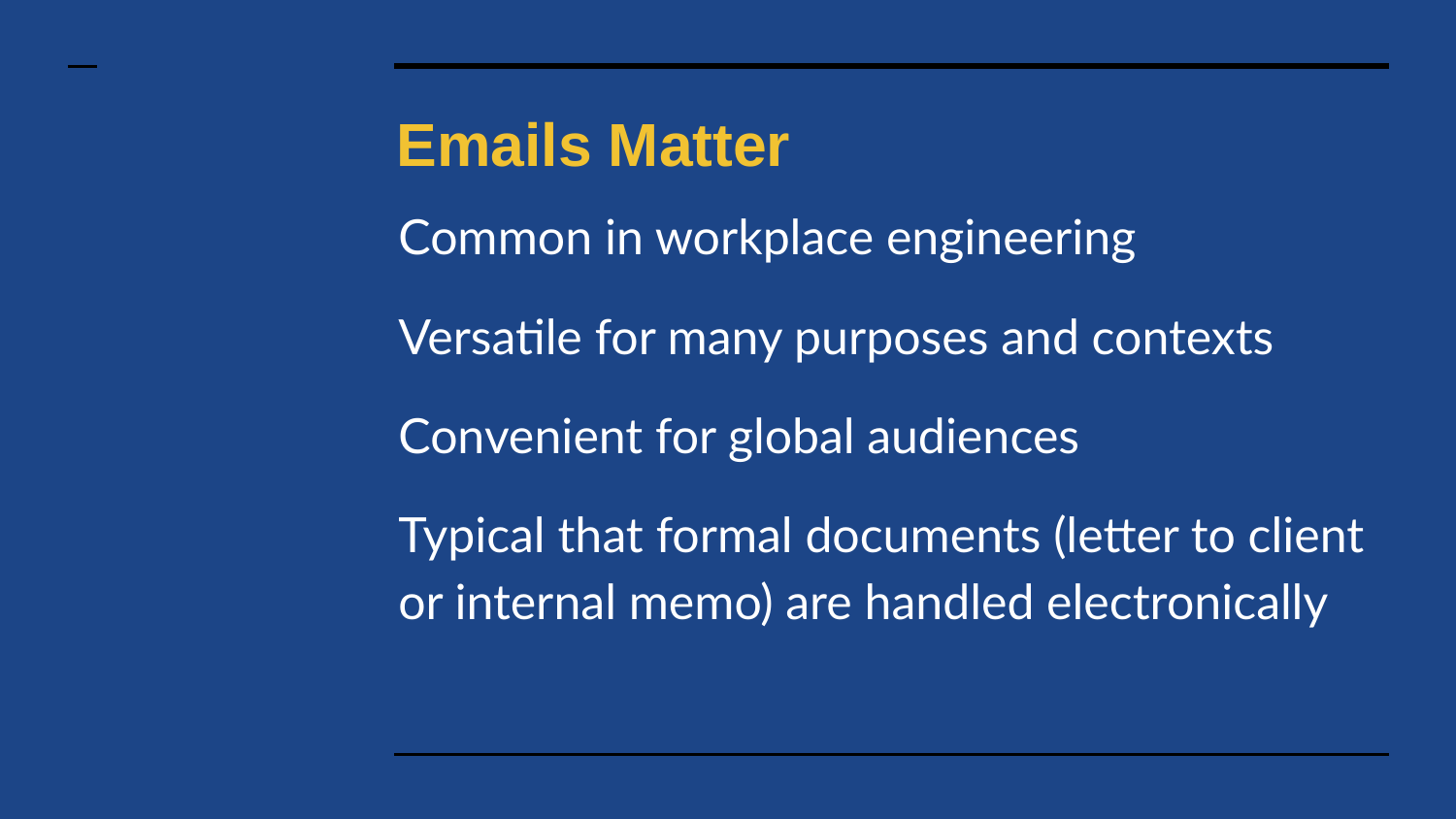

# Emails Matter
Common in workplace engineering
Versatile for many purposes and contexts
Convenient for global audiences
Typical that formal documents (letter to client or internal memo) are handled electronically